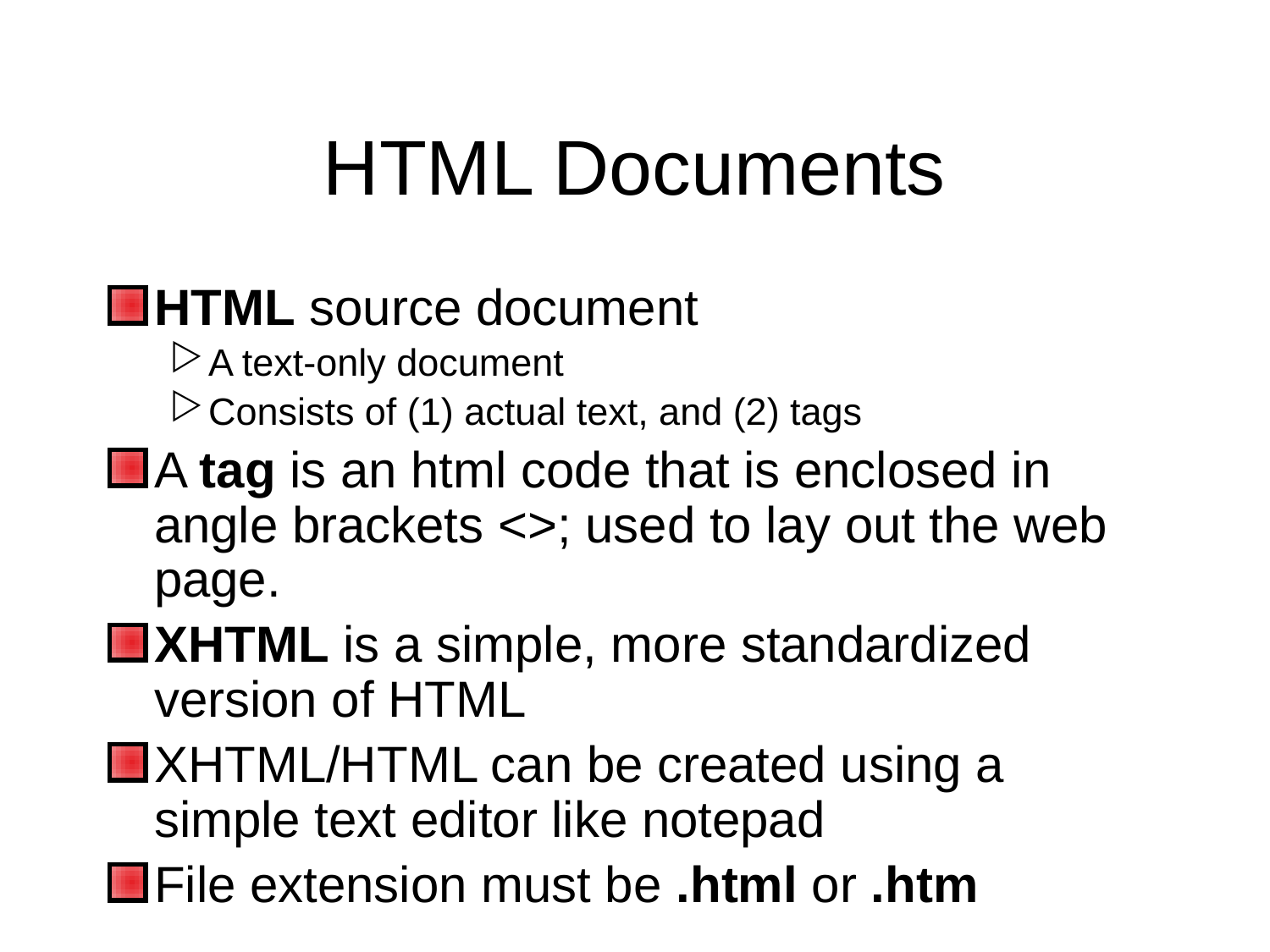

# HTML Documents
HTML source document
A text-only document
Consists of (1) actual text, and (2) tags
A tag is an html code that is enclosed in angle brackets <>; used to lay out the web page.
XHTML is a simple, more standardized version of HTML
XHTML/HTML can be created using a simple text editor like notepad
File extension must be .html or .htm